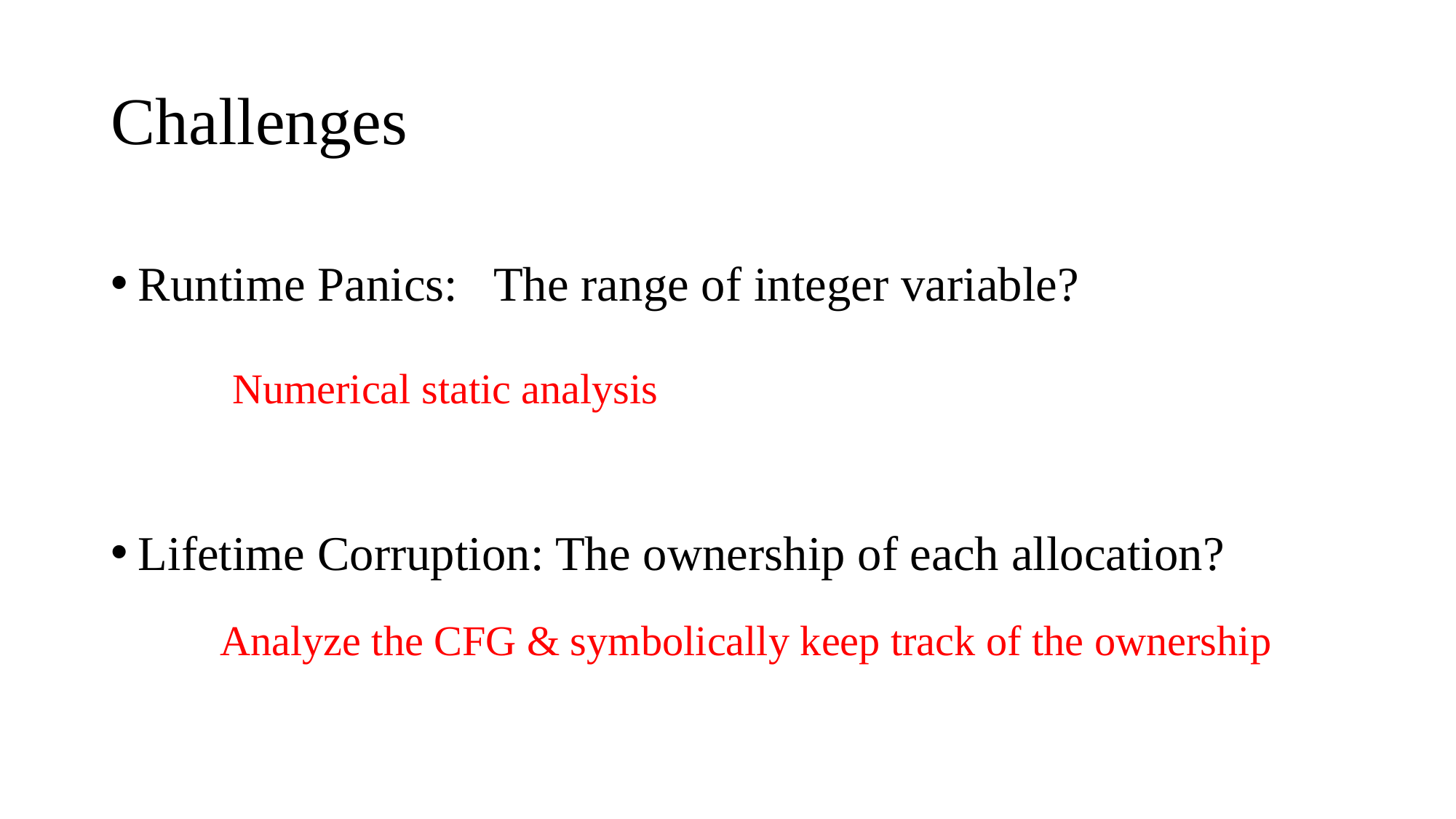

# Challenges
Runtime Panics:   The range of integer variable?
	 Numerical static analysis

Lifetime Corruption: The ownership of each allocation?
Analyze the CFG & symbolically keep track of the ownership